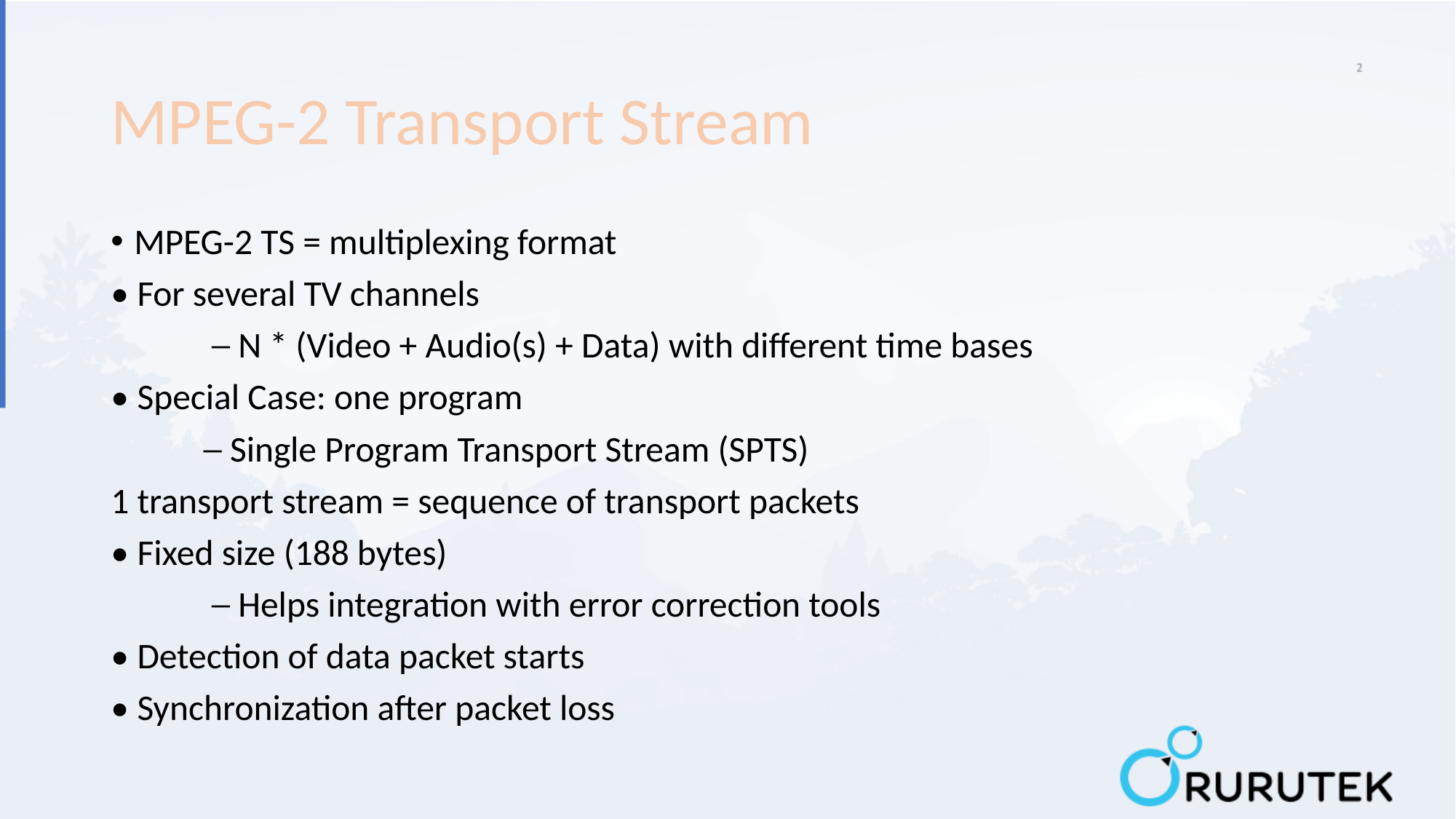

# MPEG-2 Transport Stream
MPEG-2 TS = multiplexing format
• For several TV channels
	 ─ N * (Video + Audio(s) + Data) with different time bases
• Special Case: one program
	─ Single Program Transport Stream (SPTS)
1 transport stream = sequence of transport packets
• Fixed size (188 bytes)
	 ─ Helps integration with error correction tools
• Detection of data packet starts
• Synchronization after packet loss